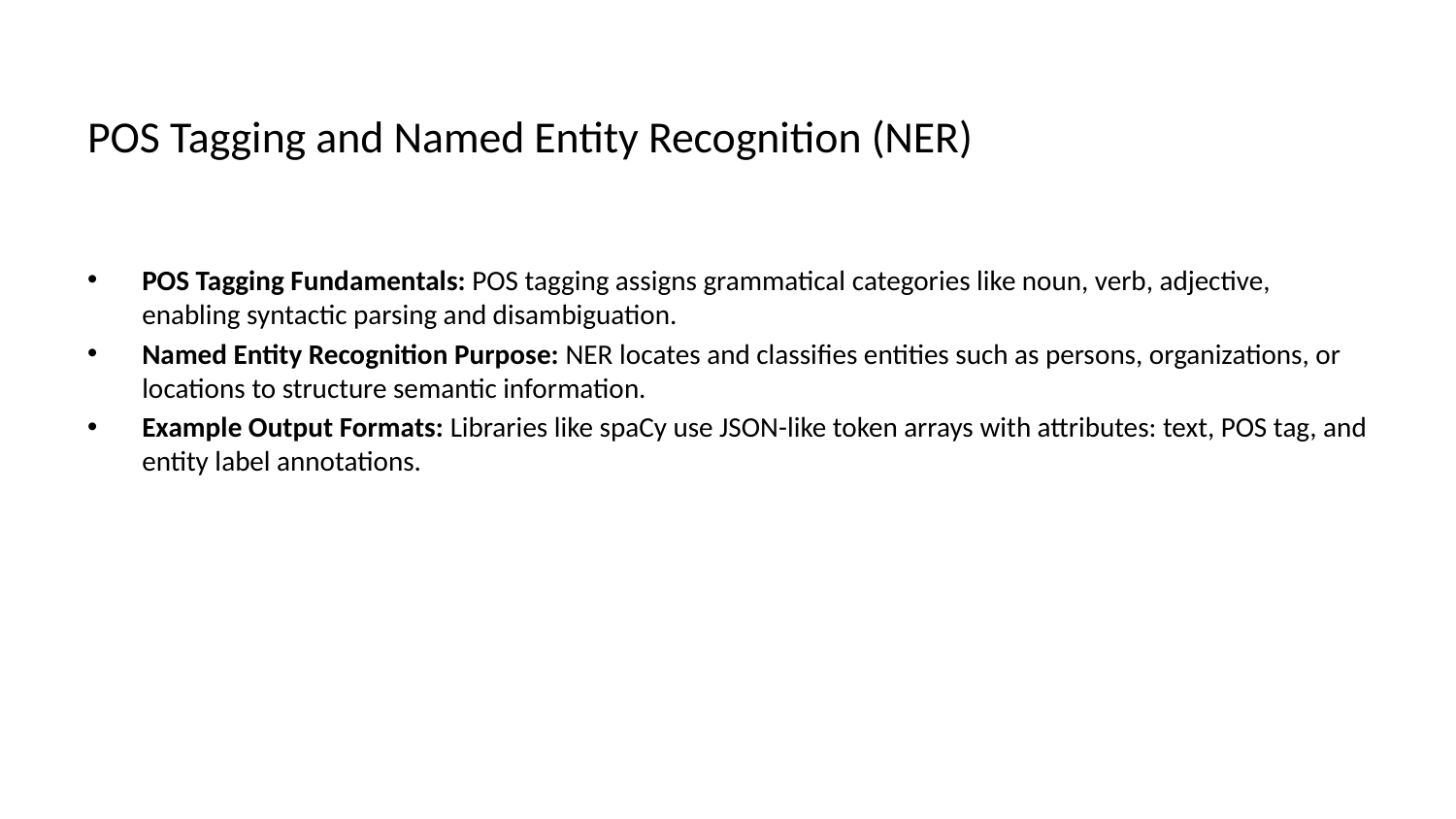

# POS Tagging and Named Entity Recognition (NER)
POS Tagging Fundamentals: POS tagging assigns grammatical categories like noun, verb, adjective, enabling syntactic parsing and disambiguation.
Named Entity Recognition Purpose: NER locates and classifies entities such as persons, organizations, or locations to structure semantic information.
Example Output Formats: Libraries like spaCy use JSON-like token arrays with attributes: text, POS tag, and entity label annotations.